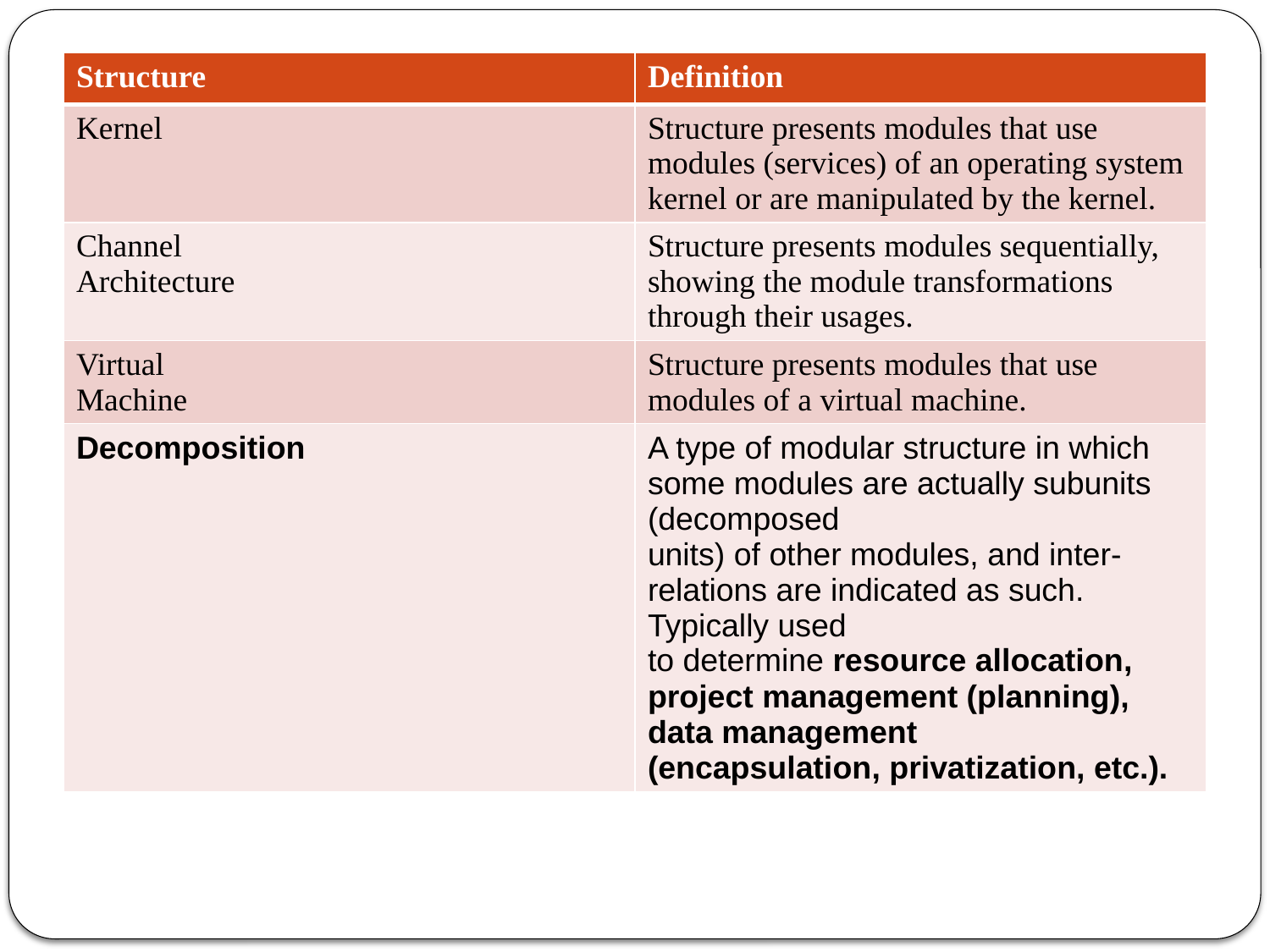

| Structure | Definition |
| --- | --- |
| Kernel | Structure presents modules that use modules (services) of an operating system kernel or are manipulated by the kernel. |
| Channel Architecture | Structure presents modules sequentially, showing the module transformations through their usages. |
| Virtual Machine | Structure presents modules that use modules of a virtual machine. |
| Decomposition | A type of modular structure in which some modules are actually subunits (decomposed units) of other modules, and inter-relations are indicated as such. Typically used to determine resource allocation, project management (planning), data management (encapsulation, privatization, etc.). |